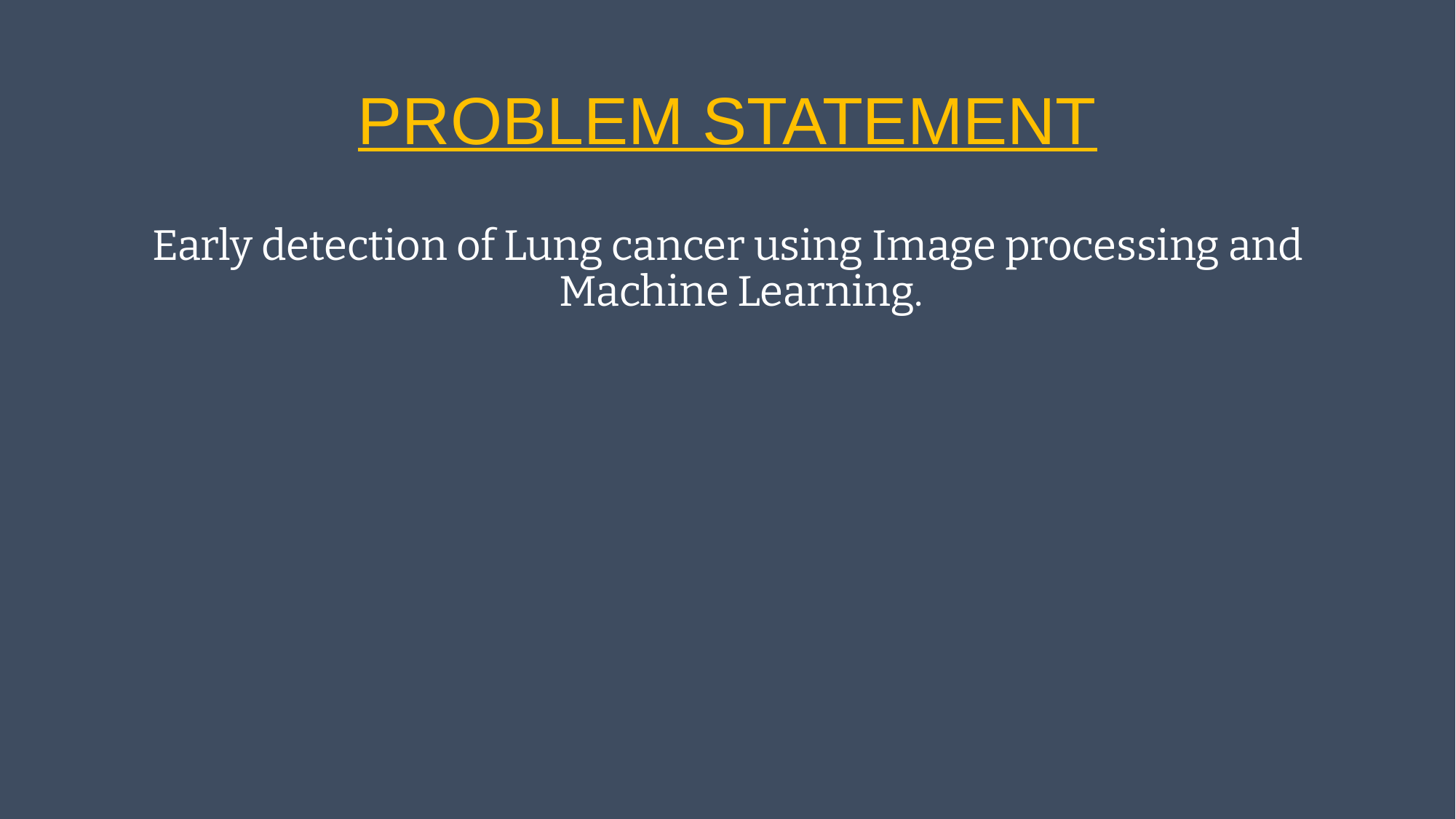

# PROBLEM STATEMENT
Early detection of Lung cancer using Image processing and Machine Learning.